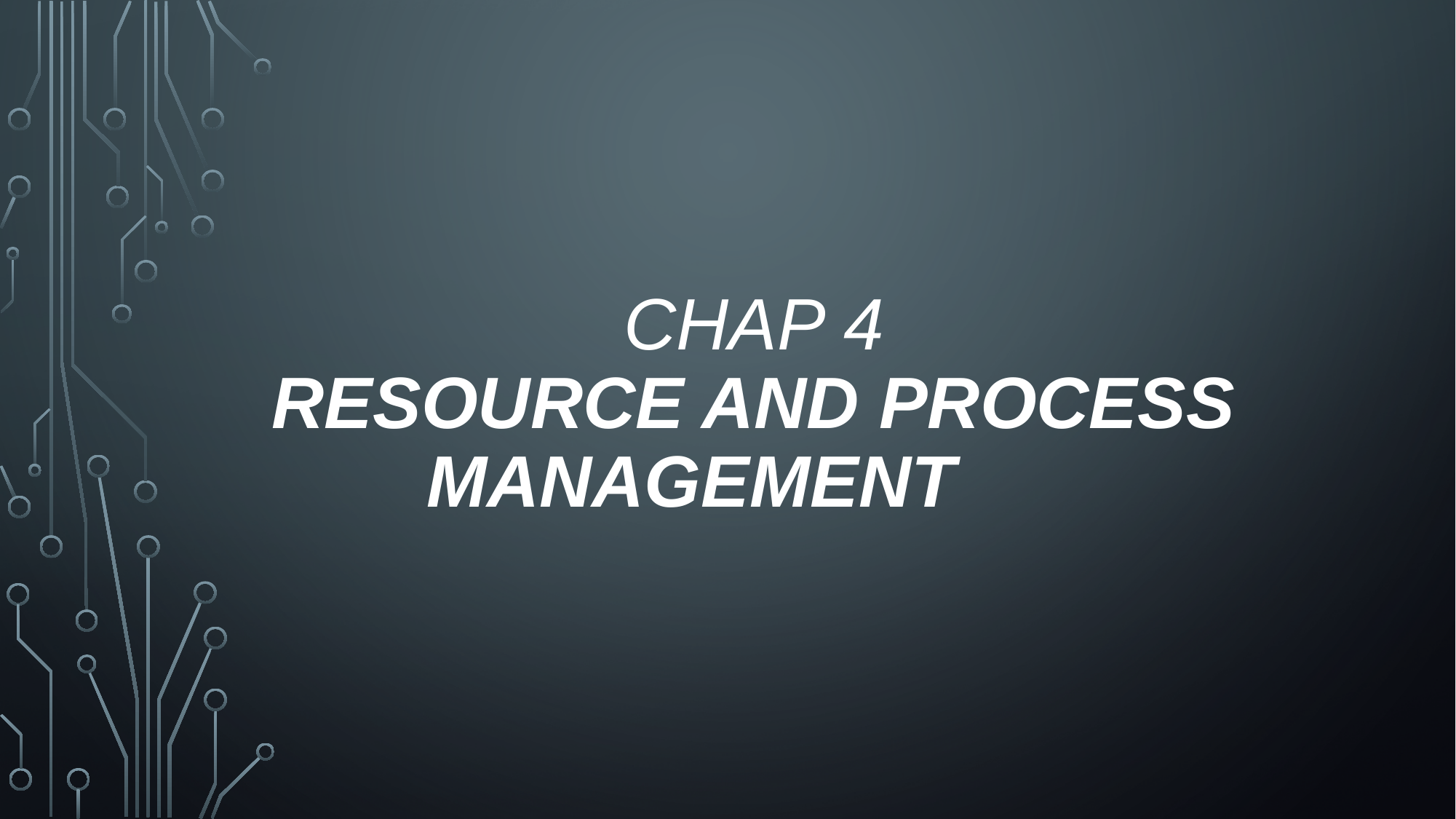

# Chap 4 Resource and Process Management